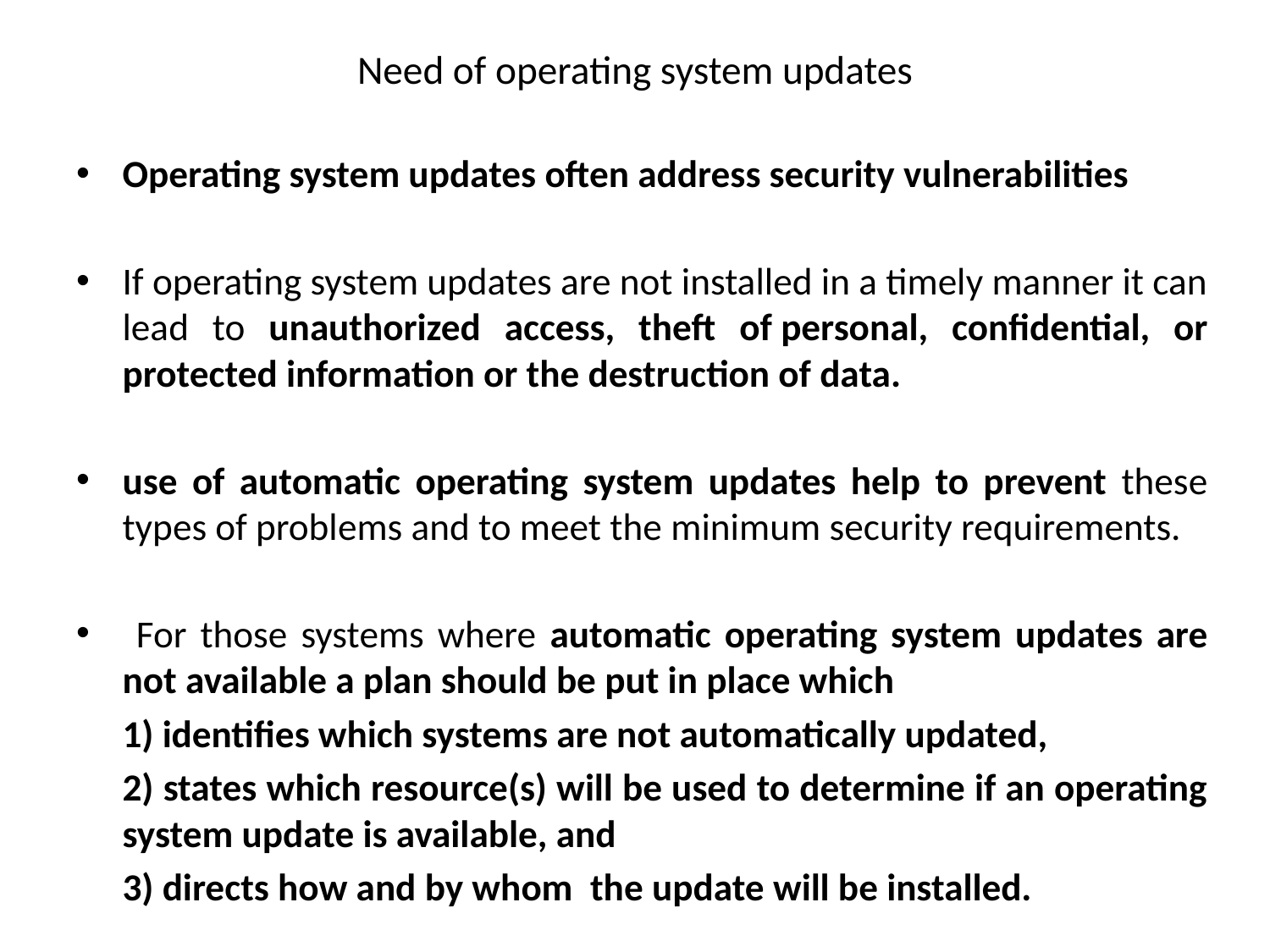

# Need of operating system updates

Operating system updates often address security vulnerabilities

If operating system updates are not installed in a timely manner it can lead to unauthorized access, theft of personal, confidential, or protected information or the destruction of data.

use of automatic operating system updates help to prevent these types of problems and to meet the minimum security requirements.

 For those systems where automatic operating system updates are not available a plan should be put in place which
	1) identifies which systems are not automatically updated,
	2) states which resource(s) will be used to determine if an operating system update is available, and
	3) directs how and by whom  the update will be installed.